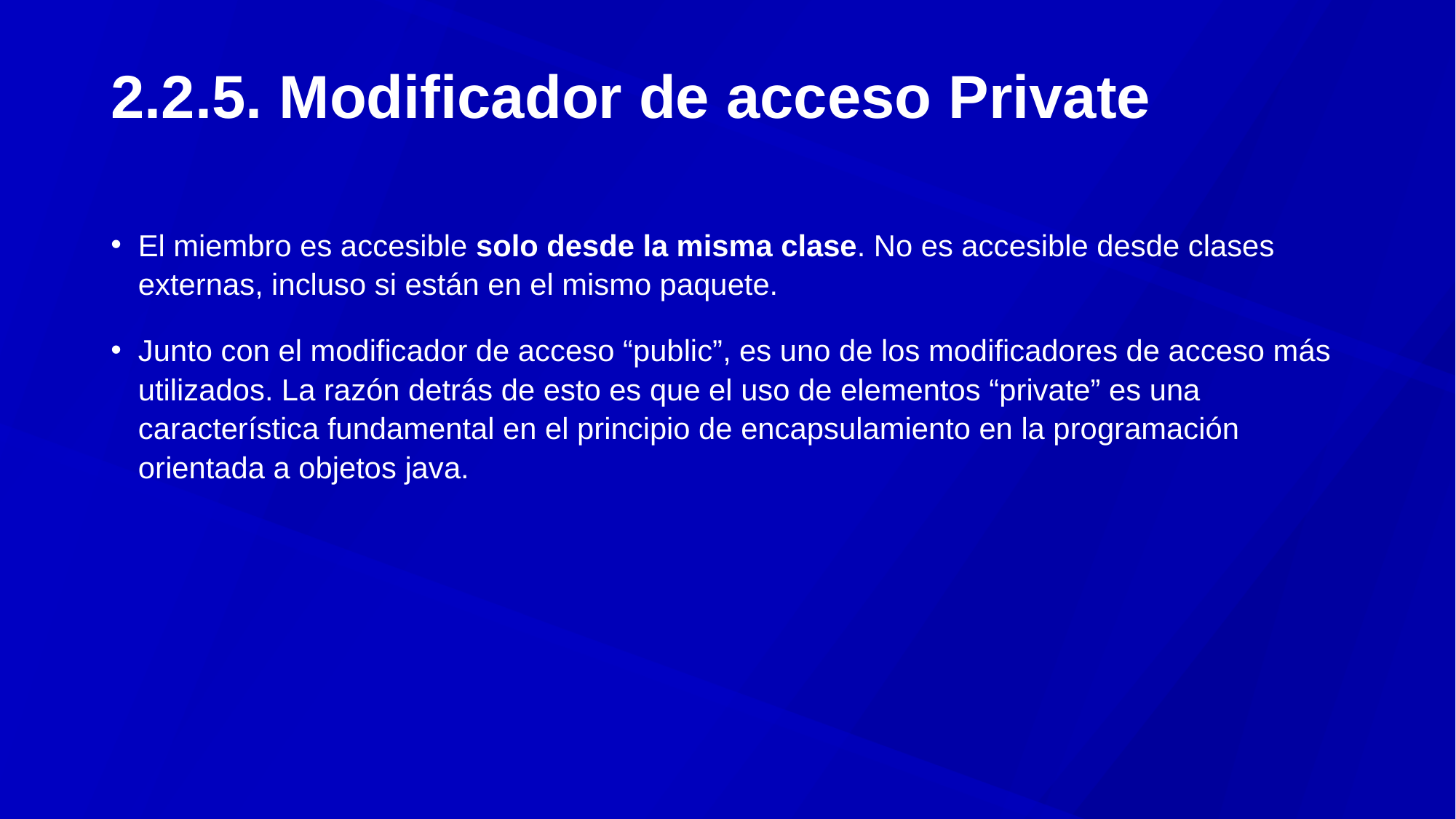

# 2.2.5. Modificador de acceso Private
El miembro es accesible solo desde la misma clase. No es accesible desde clases externas, incluso si están en el mismo paquete.
Junto con el modificador de acceso “public”, es uno de los modificadores de acceso más utilizados. La razón detrás de esto es que el uso de elementos “private” es una característica fundamental en el principio de encapsulamiento en la programación orientada a objetos java.